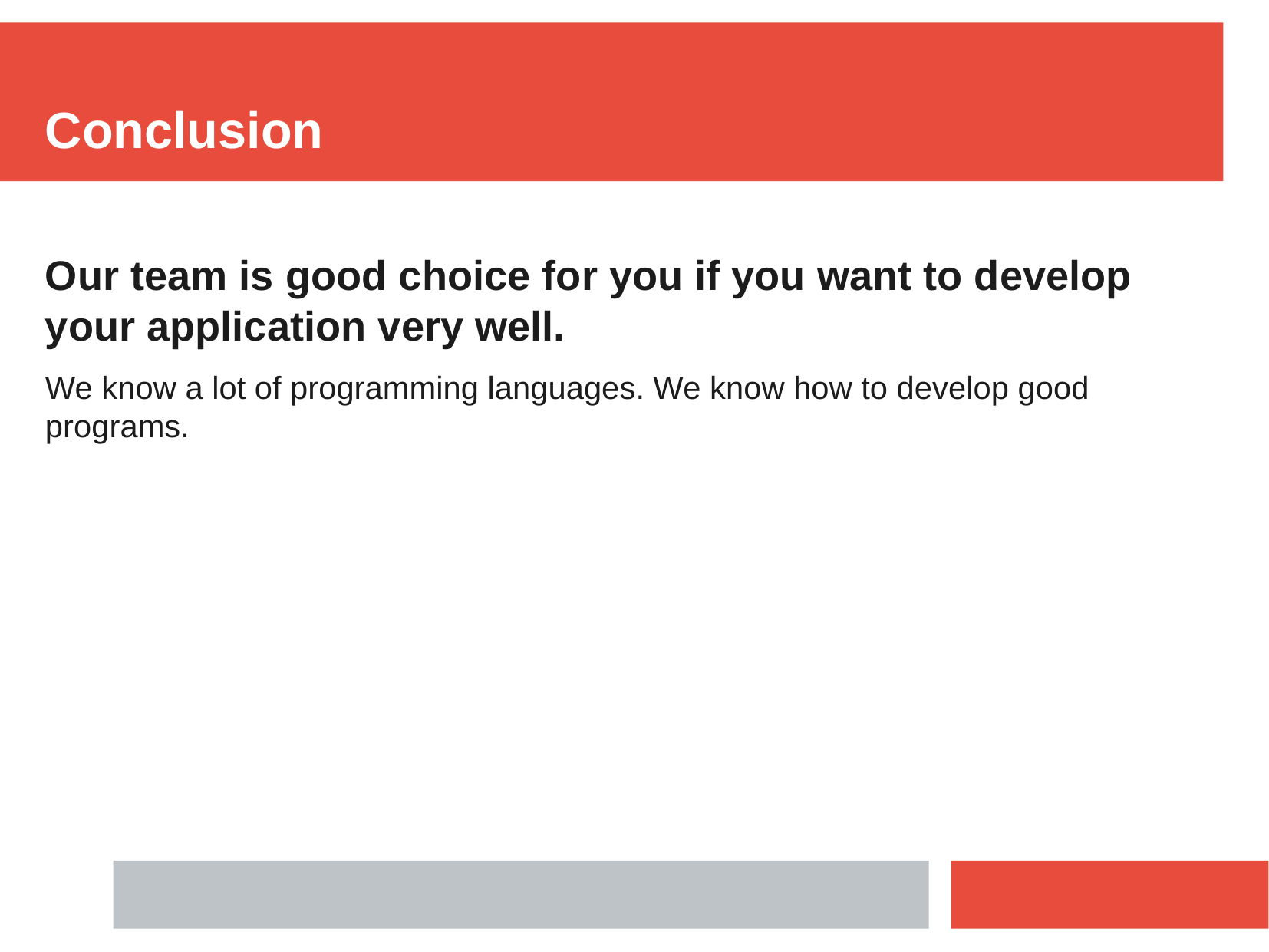

Conclusion
Our team is good choice for you if you want to develop your application very well.
We know a lot of programming languages. We know how to develop good programs.